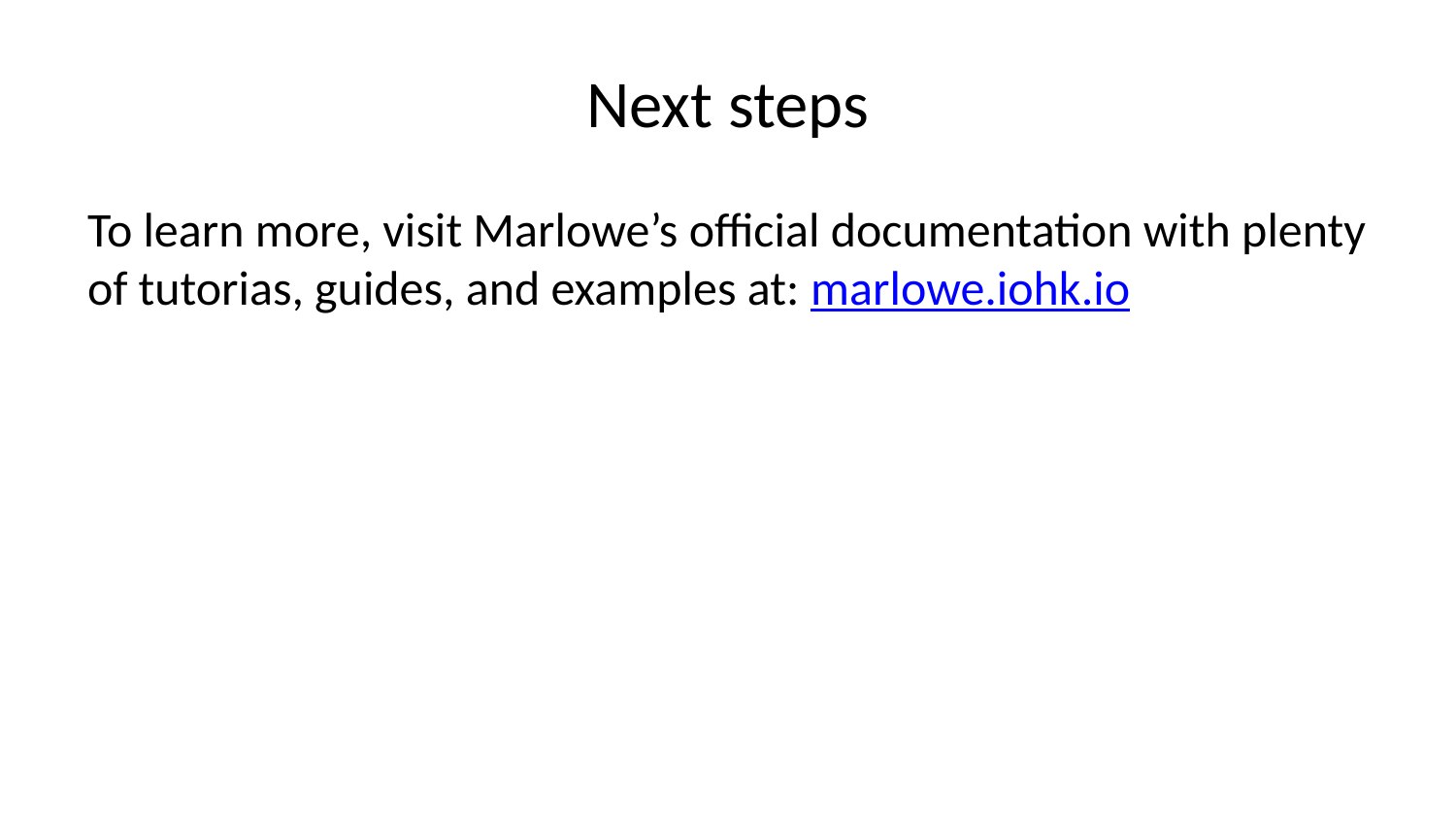

# Next steps
To learn more, visit Marlowe’s official documentation with plenty of tutorias, guides, and examples at: marlowe.iohk.io